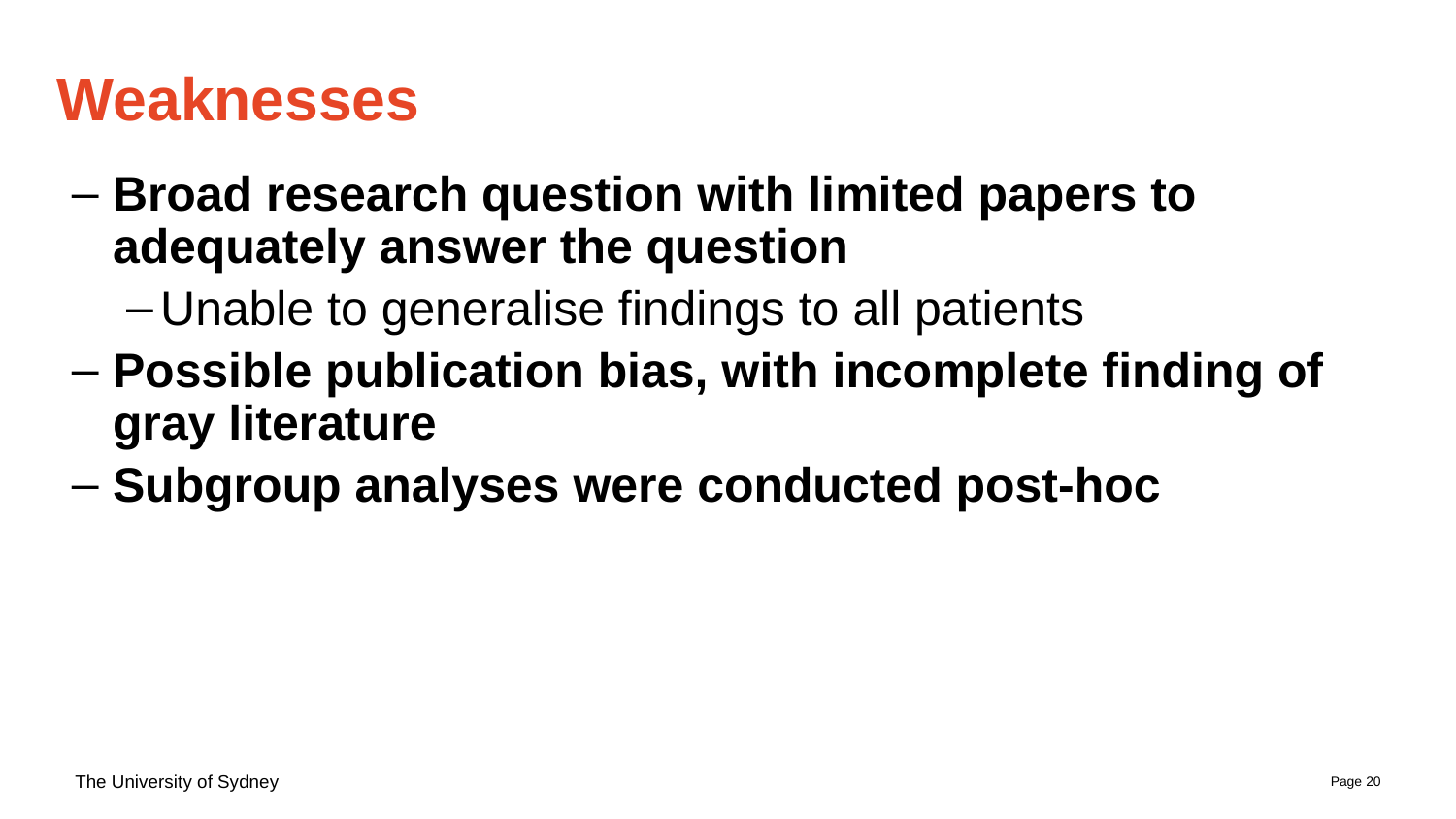

# Weaknesses
Broad research question with limited papers to adequately answer the question
Unable to generalise findings to all patients
Possible publication bias, with incomplete finding of gray literature
Subgroup analyses were conducted post-hoc